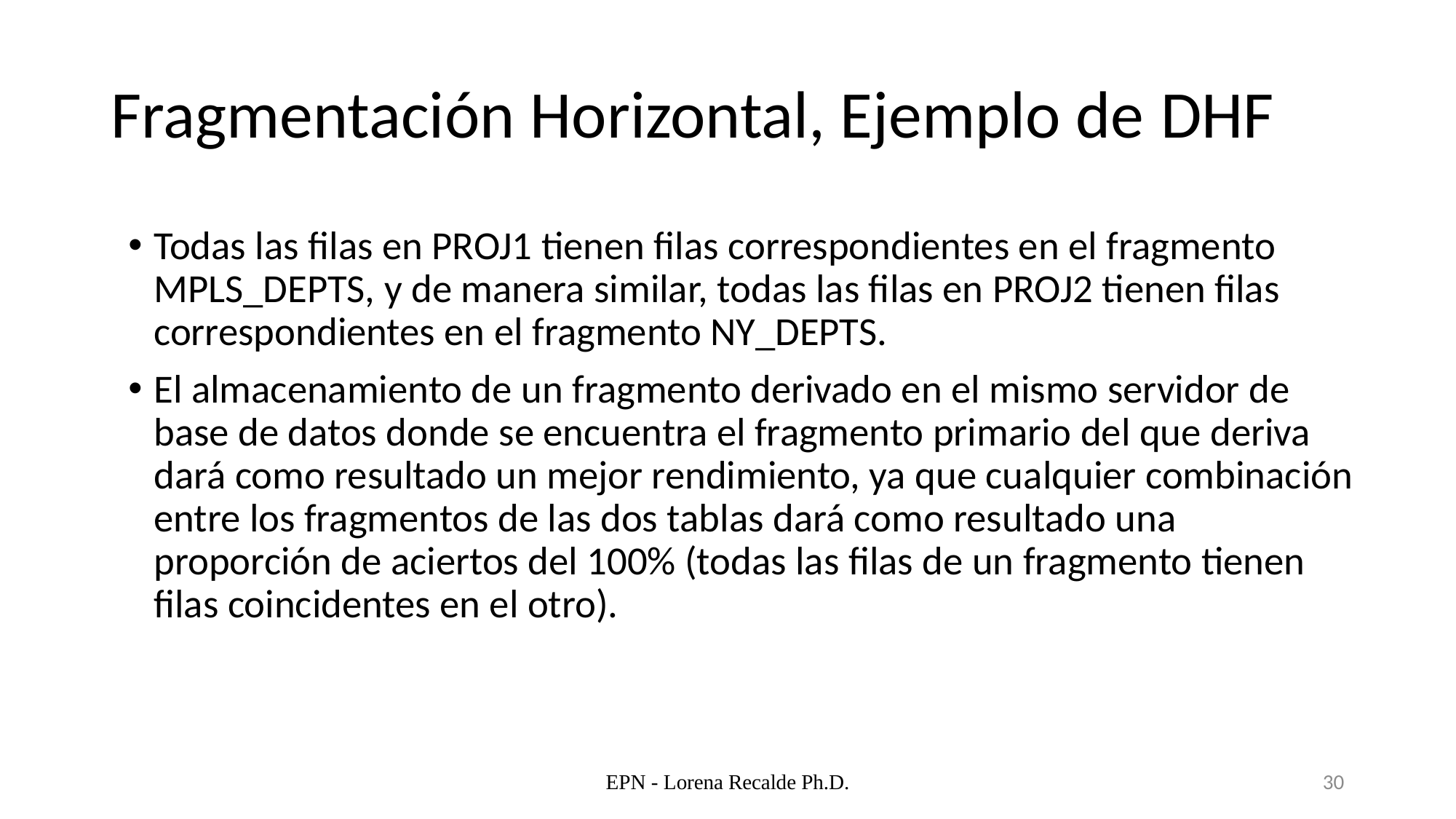

# Fragmentación Horizontal, Ejemplo de DHF
Todas las filas en PROJ1 tienen filas correspondientes en el fragmento MPLS_DEPTS, y de manera similar, todas las filas en PROJ2 tienen filas correspondientes en el fragmento NY_DEPTS.
El almacenamiento de un fragmento derivado en el mismo servidor de base de datos donde se encuentra el fragmento primario del que deriva dará como resultado un mejor rendimiento, ya que cualquier combinación entre los fragmentos de las dos tablas dará como resultado una proporción de aciertos del 100% (todas las filas de un fragmento tienen filas coincidentes en el otro).
EPN - Lorena Recalde Ph.D.
30